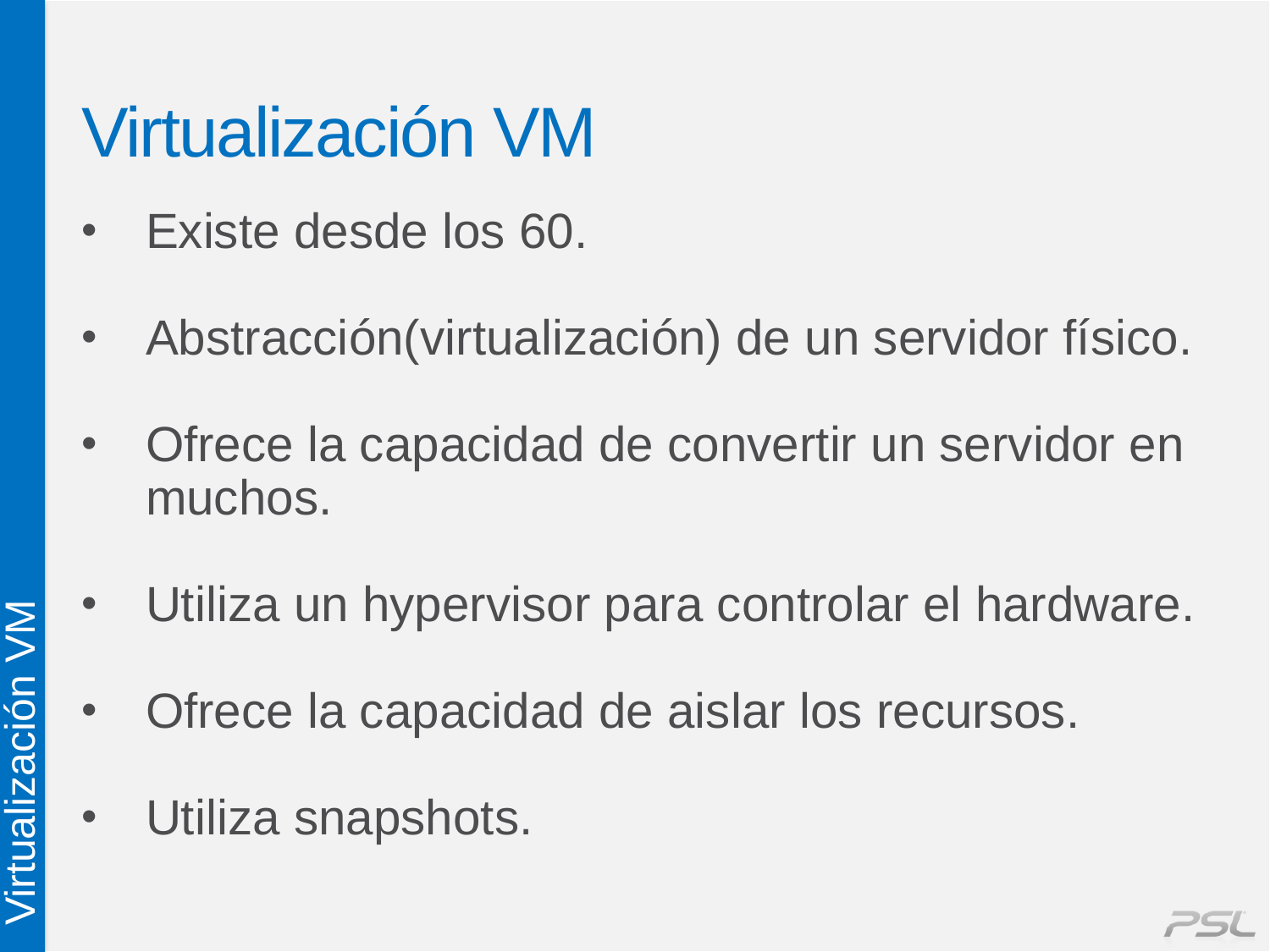

# Virtualización VM
Existe desde los 60.

Abstracción(virtualización) de un servidor físico.

Ofrece la capacidad de convertir un servidor en muchos.

Utiliza un hypervisor para controlar el hardware.

Ofrece la capacidad de aislar los recursos.

Utiliza snapshots.
Virtualización VM